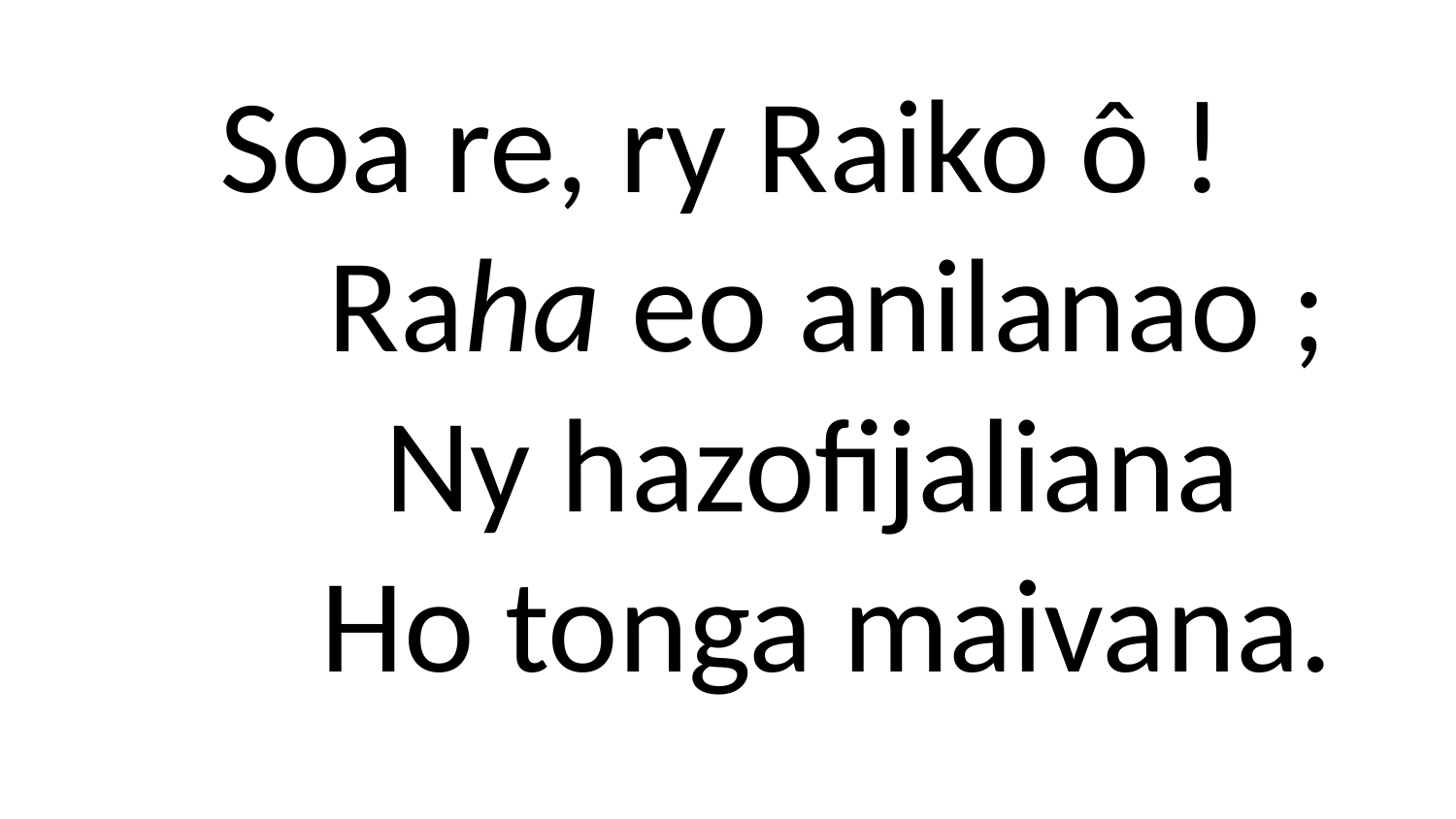

# Soa re, ry Raiko ô ! Raha eo anilanao ; Ny hazofijaliana Ho tonga maivana.